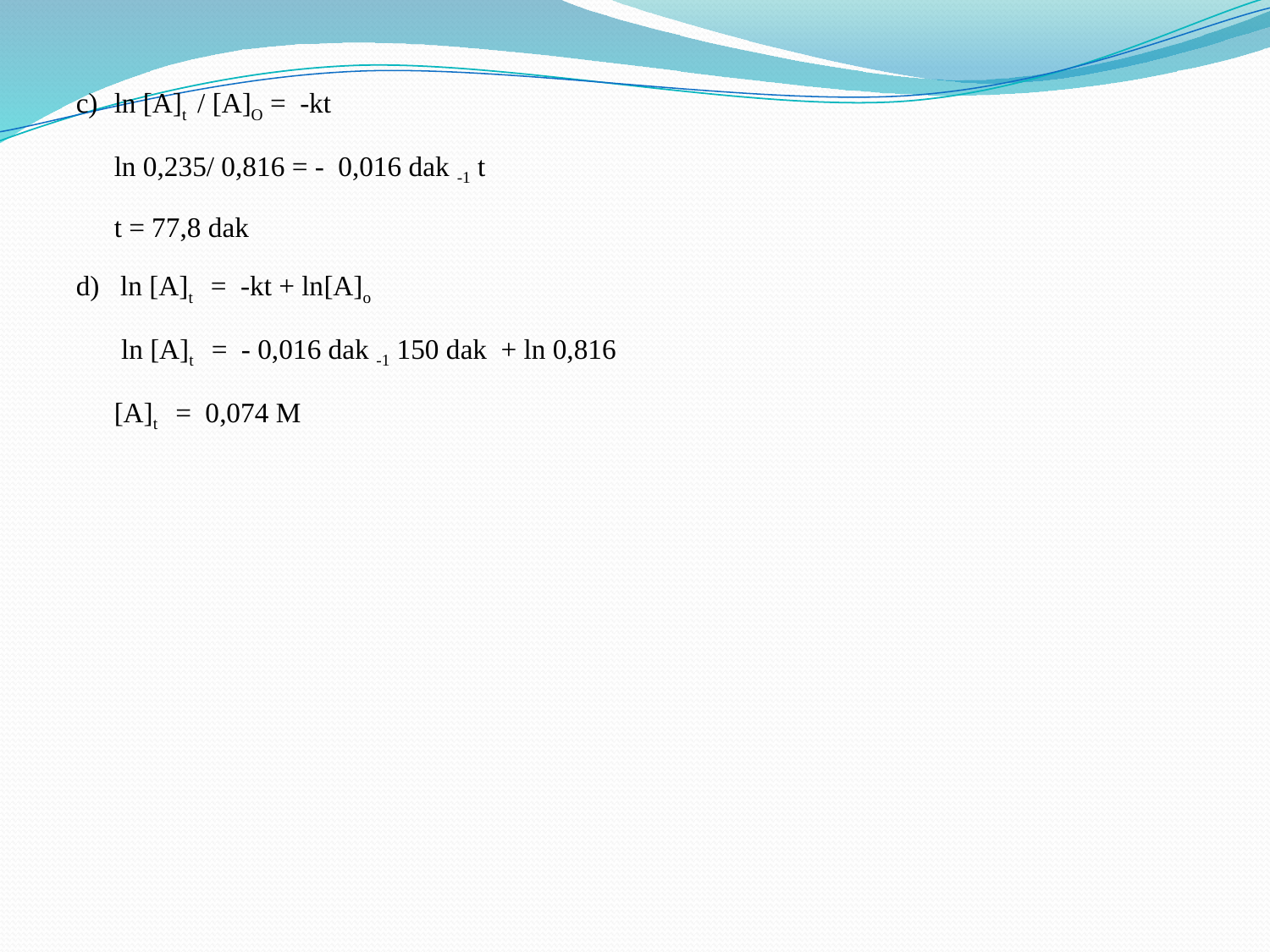

c) 	ln [A]t  / [A]O =  -kt
 	ln 0,235/ 0,816 = -  0,016 dak -1 t
	t = 77,8 dak
d)   ln [A]t   =  -kt + ln[A]o
	 ln [A]t   =  - 0,016 dak -1 150 dak  + ln 0,816
	[A]t   =  0,074 M